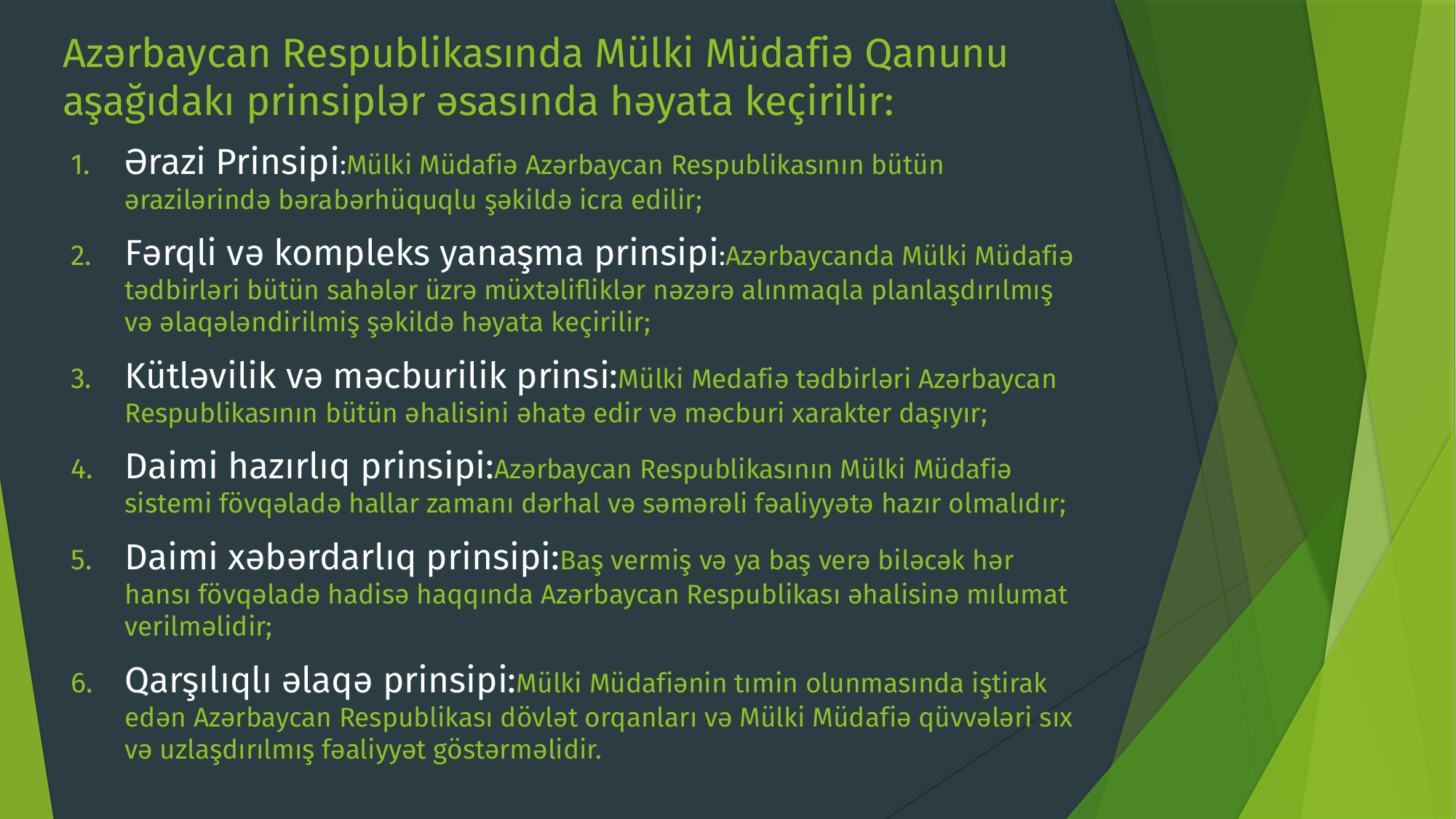

# Azərbaycan Respublikasında Mülki Müdafiə Qanunu aşağıdakı prinsiplər əsasında həyata keçirilir:
Ərazi Prinsipi:Mülki Müdafiə Azərbaycan Respublikasının bütün ərazilərində bərabərhüquqlu şəkildə icra edilir;
Fərqli və kompleks yanaşma prinsipi:Azərbaycanda Mülki Müdafiə tədbirləri bütün sahələr üzrə müxtəlifliklər nəzərə alınmaqla planlaşdırılmış və əlaqələndirilmiş şəkildə həyata keçirilir;
Kütləvilik və məcburilik prinsi:Mülki Medafiə tədbirləri Azərbaycan Respublikasının bütün əhalisini əhatə edir və məcburi xarakter daşıyır;
Daimi hazırlıq prinsipi:Azərbaycan Respublikasının Mülki Müdafiə sistemi fövqəladə hallar zamanı dərhal və səmərəli fəaliyyətə hazır olmalıdır;
Daimi xəbərdarlıq prinsipi:Baş vermiş və ya baş verə biləcək hər hansı fövqəladə hadisə haqqında Azərbaycan Respublikası əhalisinə mılumat verilməlidir;
Qarşılıqlı əlaqə prinsipi:Mülki Müdafiənin tımin olunmasında iştirak edən Azərbaycan Respublikası dövlət orqanları və Mülki Müdafiə qüvvələri sıx və uzlaşdırılmış fəaliyyət göstərməlidir.